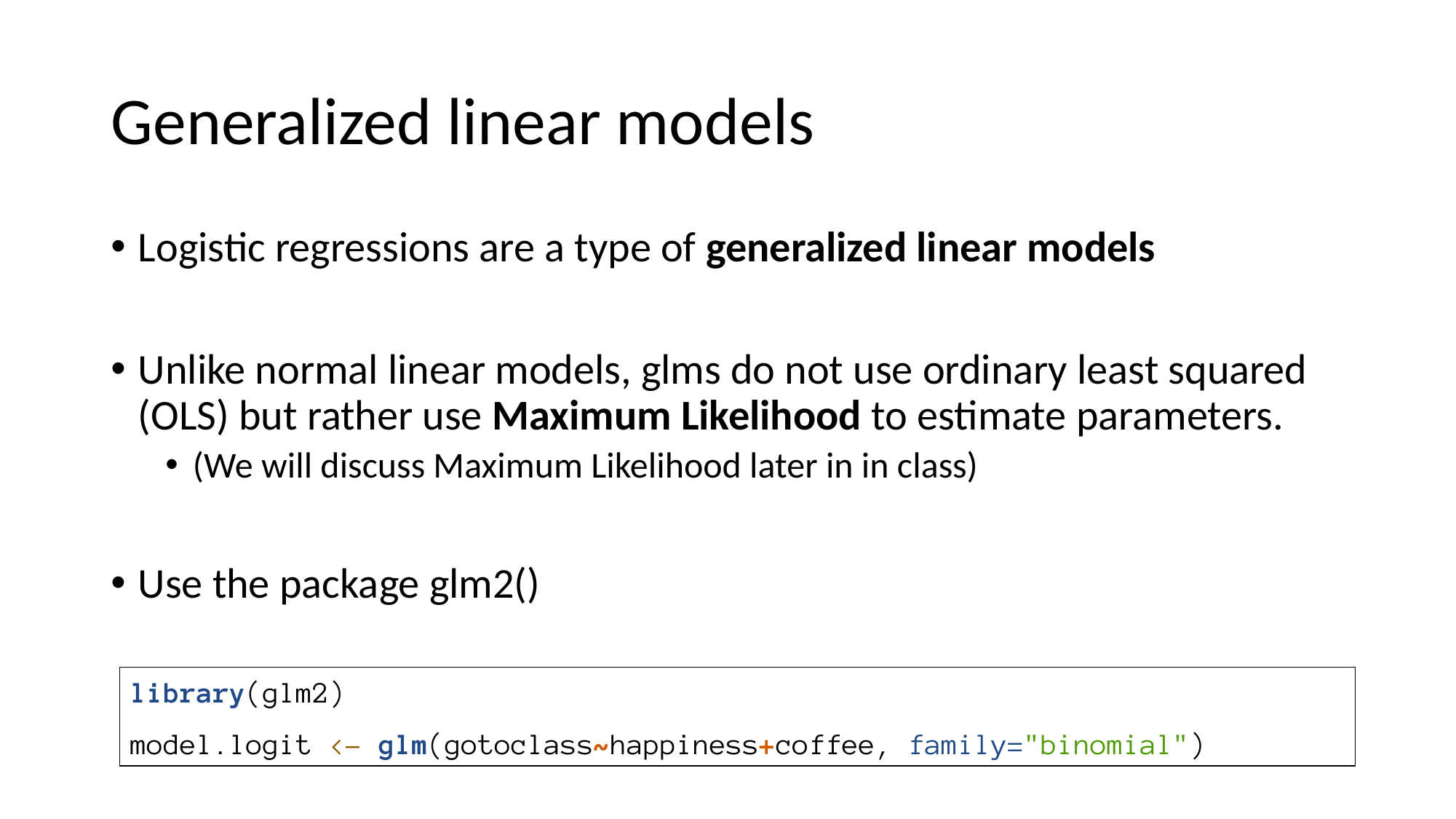

# Generalized linear models
Logistic regressions are a type of generalized linear models

Unlike normal linear models, glms do not use ordinary least squared (OLS) but rather use Maximum Likelihood to estimate parameters.
(We will discuss Maximum Likelihood later in in class)

Use the package glm2()
library(glm2)
model.logit <- glm(gotoclass~happiness+coffee, family="binomial")